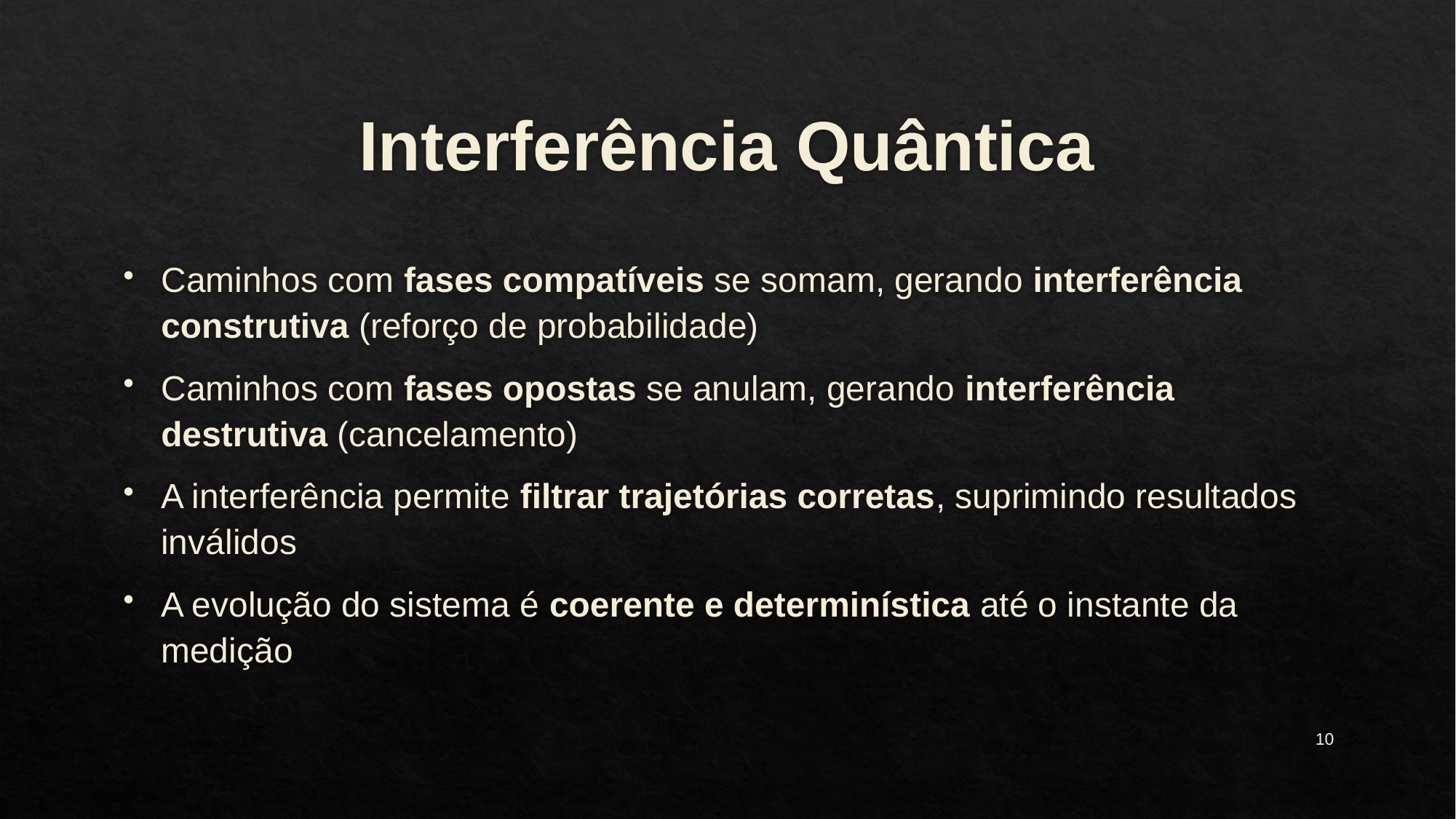

# Interferência Quântica
Caminhos com fases compatíveis se somam, gerando interferência construtiva (reforço de probabilidade)
Caminhos com fases opostas se anulam, gerando interferência destrutiva (cancelamento)
A interferência permite filtrar trajetórias corretas, suprimindo resultados inválidos
A evolução do sistema é coerente e determinística até o instante da medição

10